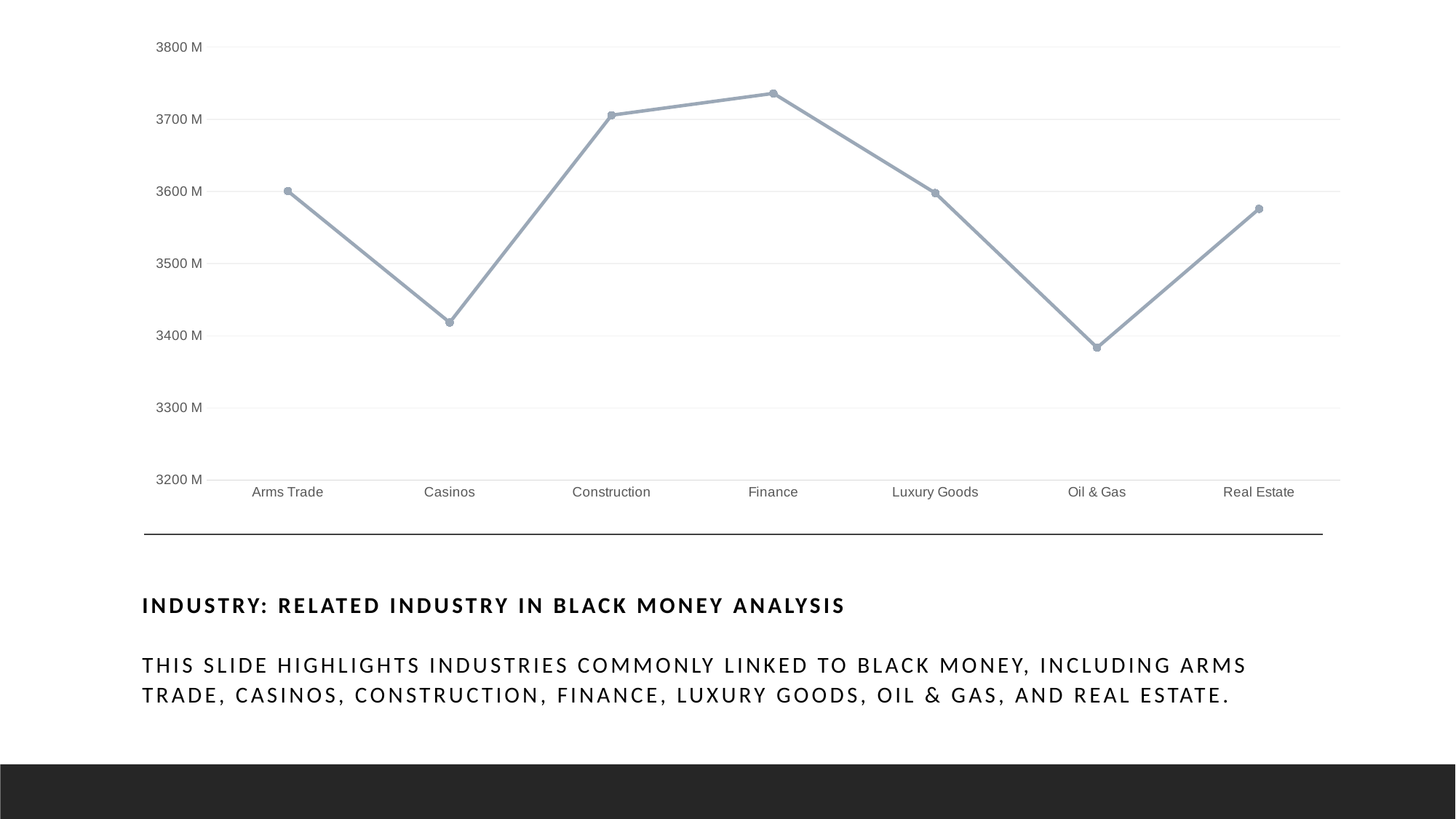

### Chart

| Category | Total |
|---|---|
| Arms Trade | 3600556018.6438804 |
| Casinos | 3418471776.4873605 |
| Construction | 3705738369.433985 |
| Finance | 3735922688.050594 |
| Luxury Goods | 3597892992.358272 |
| Oil & Gas | 3383658858.926023 |
| Real Estate | 3575935941.7664533 |
Industry: Related Industry in Black Money Analysis

This slide highlights industries commonly linked to black money, including Arms Trade, Casinos, Construction, Finance, Luxury Goods, Oil & Gas, and Real Estate.